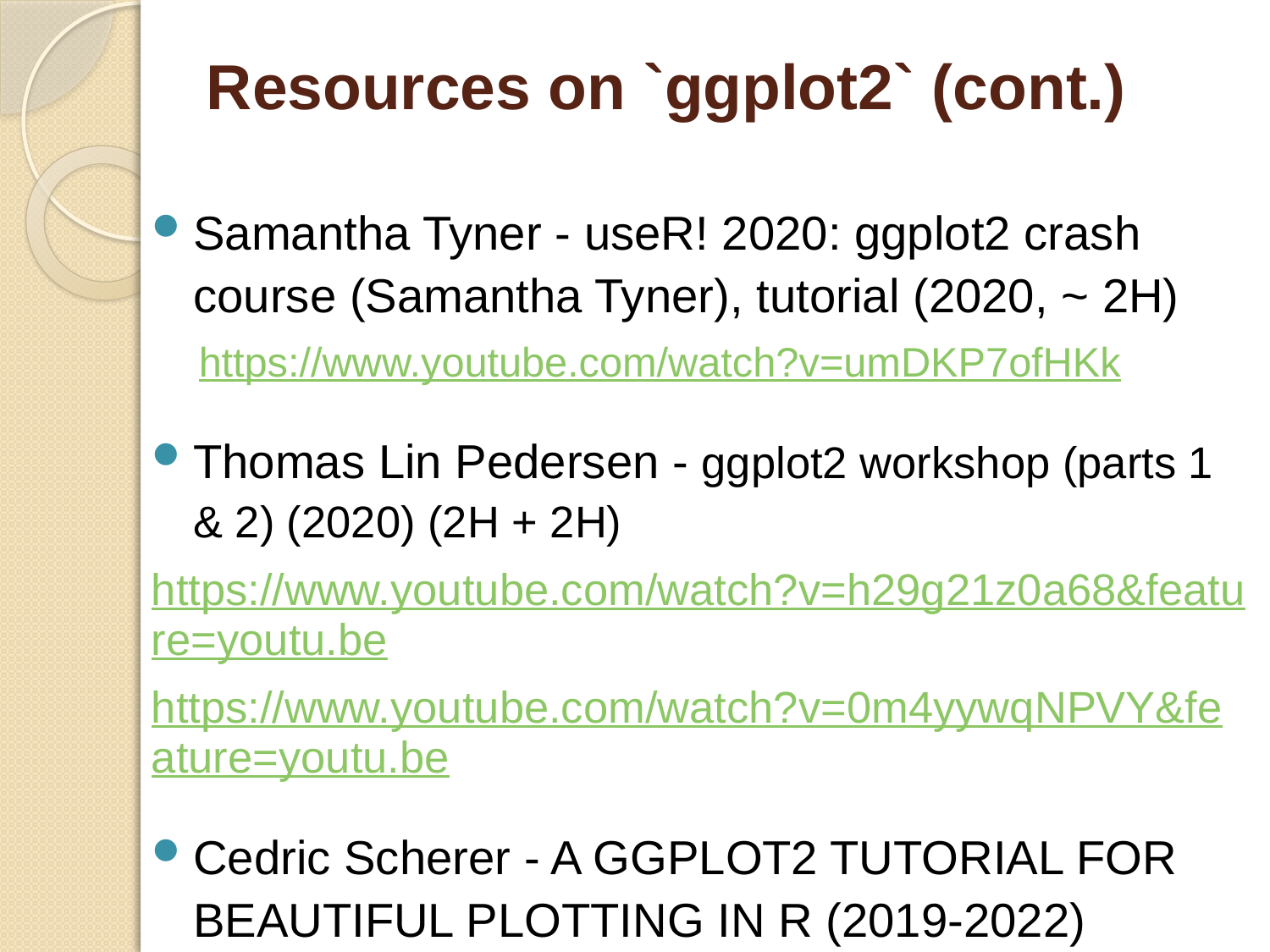

# Resources on `ggplot2` (cont.)
Samantha Tyner - useR! 2020: ggplot2 crash course (Samantha Tyner), tutorial (2020, ~ 2H)
https://www.youtube.com/watch?v=umDKP7ofHKk

Thomas Lin Pedersen - ggplot2 workshop (parts 1 & 2) (2020) (2H + 2H)
https://www.youtube.com/watch?v=h29g21z0a68&feature=youtu.be
https://www.youtube.com/watch?v=0m4yywqNPVY&feature=youtu.be

Cedric Scherer - A GGPLOT2 TUTORIAL FOR BEAUTIFUL PLOTTING IN R (2019-2022)
https://cedricscherer.netlify.app/2019/08/05/a-ggplot2-tutorial-for-beautiful-plotting-in-r/